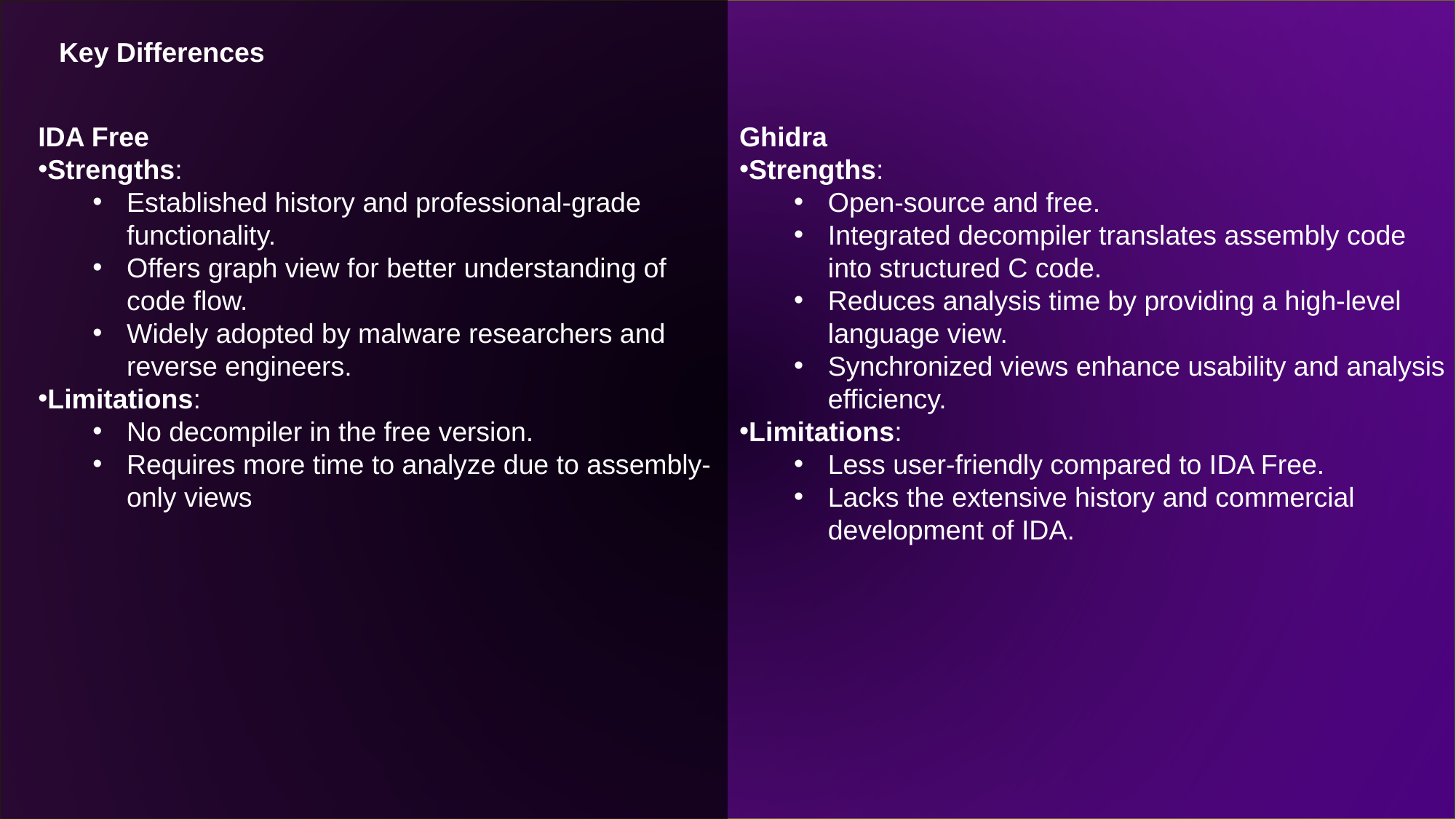

Key Differences
IDA Free
Strengths:
Established history and professional-grade functionality.
Offers graph view for better understanding of code flow.
Widely adopted by malware researchers and reverse engineers.
Limitations:
No decompiler in the free version.
Requires more time to analyze due to assembly-only views
Ghidra
Strengths:
Open-source and free.
Integrated decompiler translates assembly code into structured C code.
Reduces analysis time by providing a high-level language view.
Synchronized views enhance usability and analysis efficiency.
Limitations:
Less user-friendly compared to IDA Free.
Lacks the extensive history and commercial development of IDA.